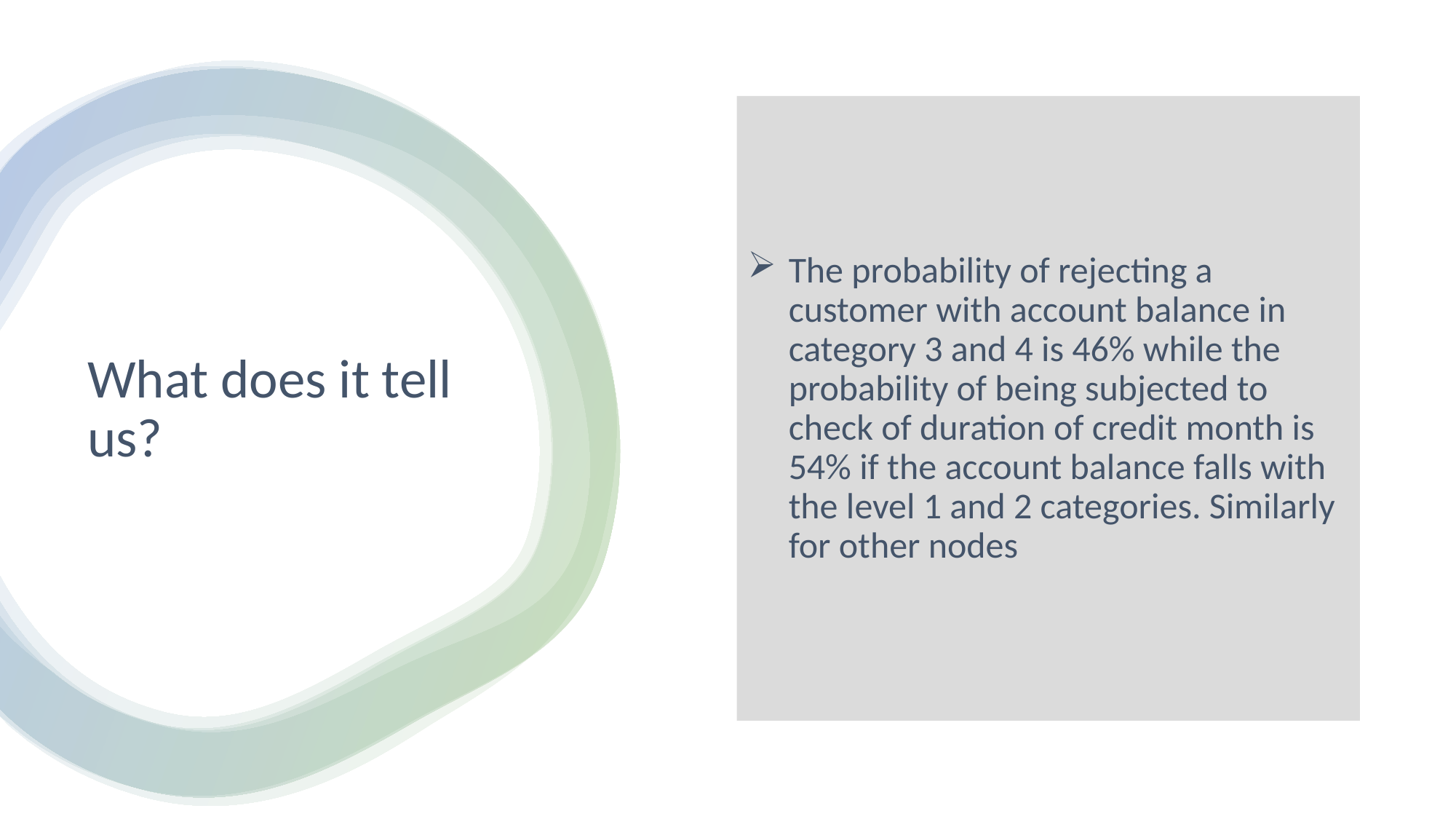

The probability of rejecting a customer with account balance in category 3 and 4 is 46% while the probability of being subjected to check of duration of credit month is 54% if the account balance falls with the level 1 and 2 categories. Similarly for other nodes
What does it tell us?